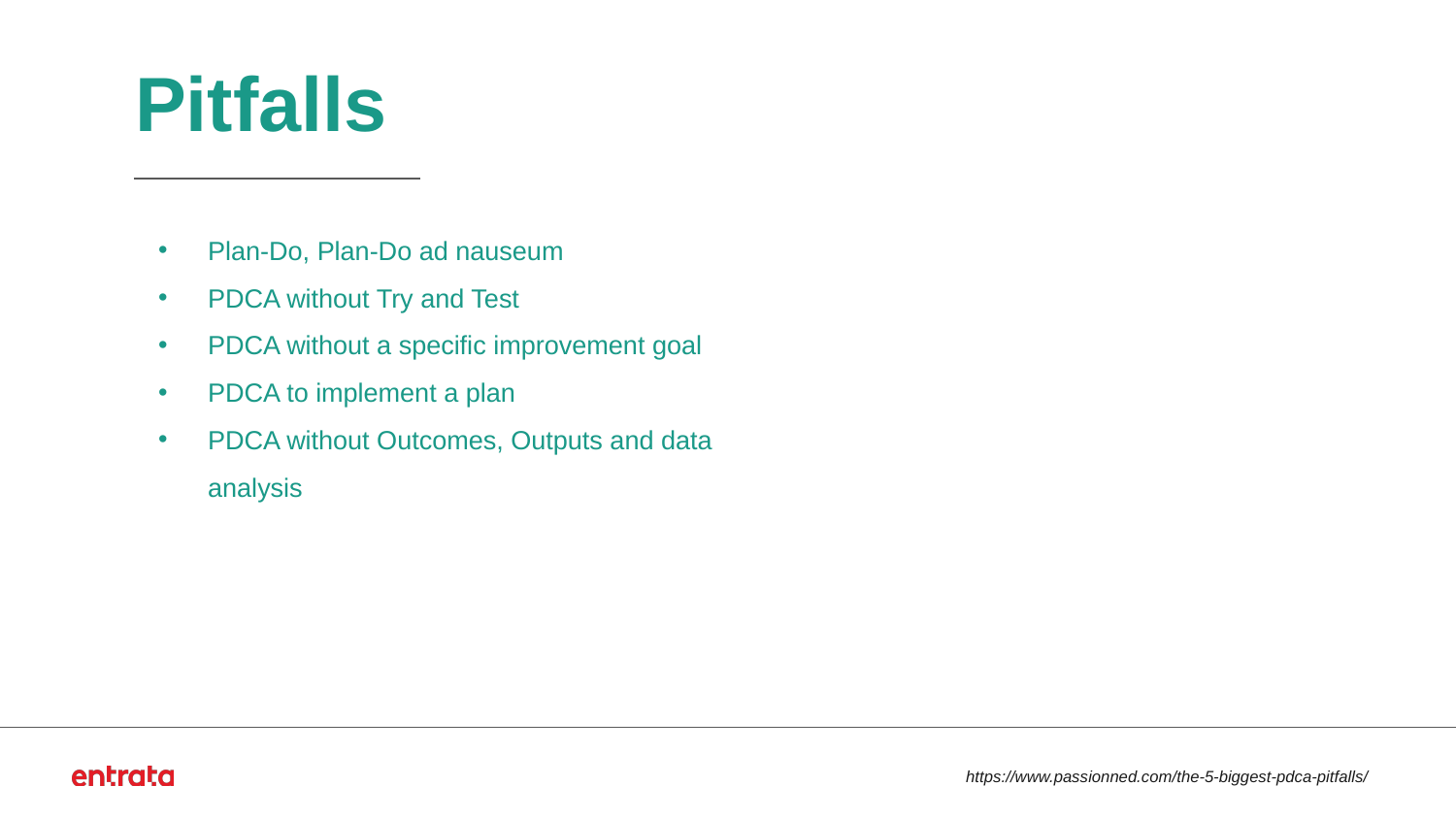

Pitfalls
Plan-Do, Plan-Do ad nauseum
PDCA without Try and Test
PDCA without a specific improvement goal
PDCA to implement a plan
PDCA without Outcomes, Outputs and data analysis
https://www.passionned.com/the-5-biggest-pdca-pitfalls/